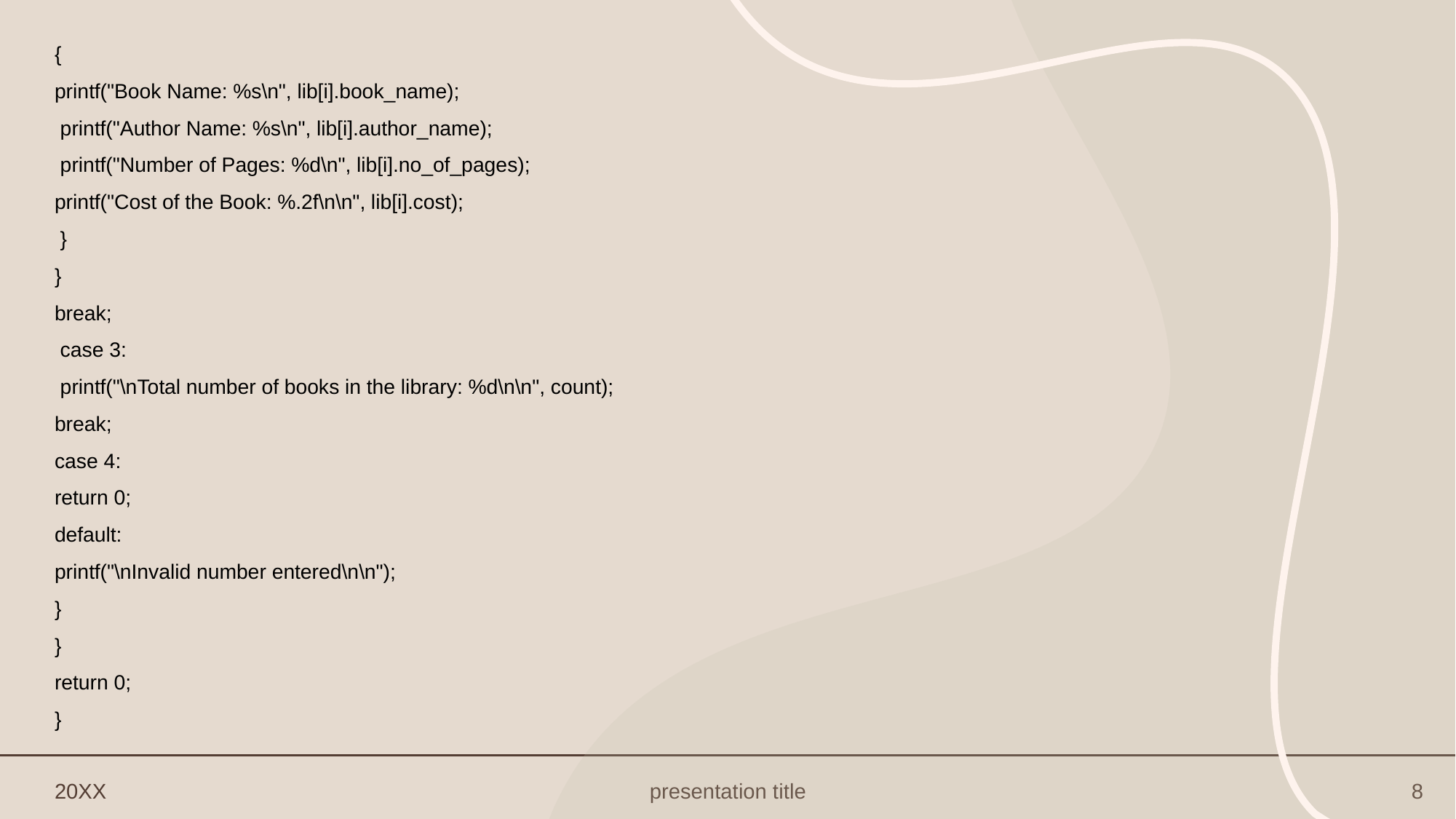

{
printf("Book Name: %s\n", lib[i].book_name);
 printf("Author Name: %s\n", lib[i].author_name);
 printf("Number of Pages: %d\n", lib[i].no_of_pages);
printf("Cost of the Book: %.2f\n\n", lib[i].cost);
 }
}
break;
 case 3:
 printf("\nTotal number of books in the library: %d\n\n", count);
break;
case 4:
return 0;
default:
printf("\nInvalid number entered\n\n");
}
}
return 0;
}
20XX
presentation title
8